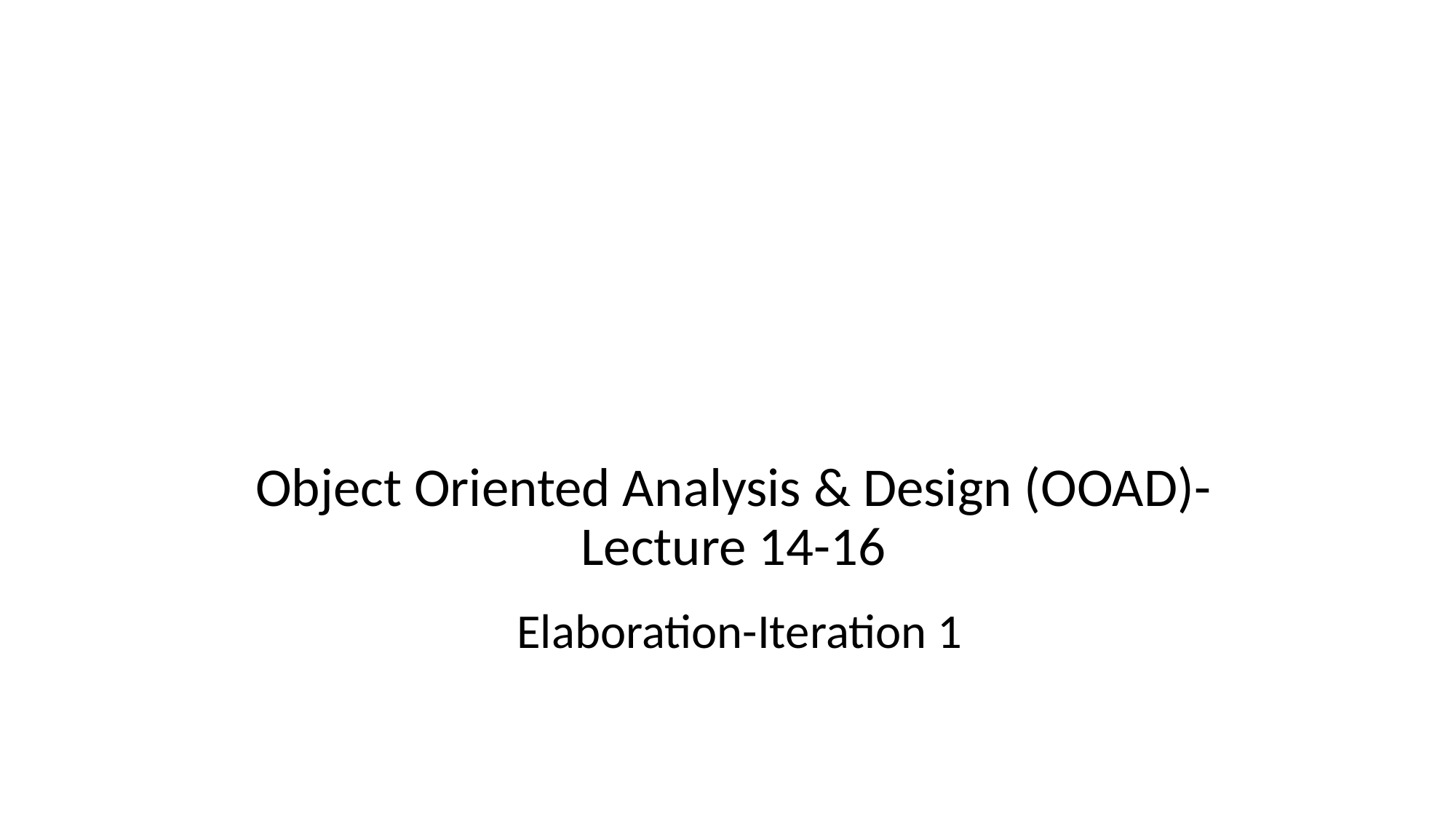

# Object Oriented Analysis & Design (OOAD)- Lecture 14-16
Elaboration-Iteration 1